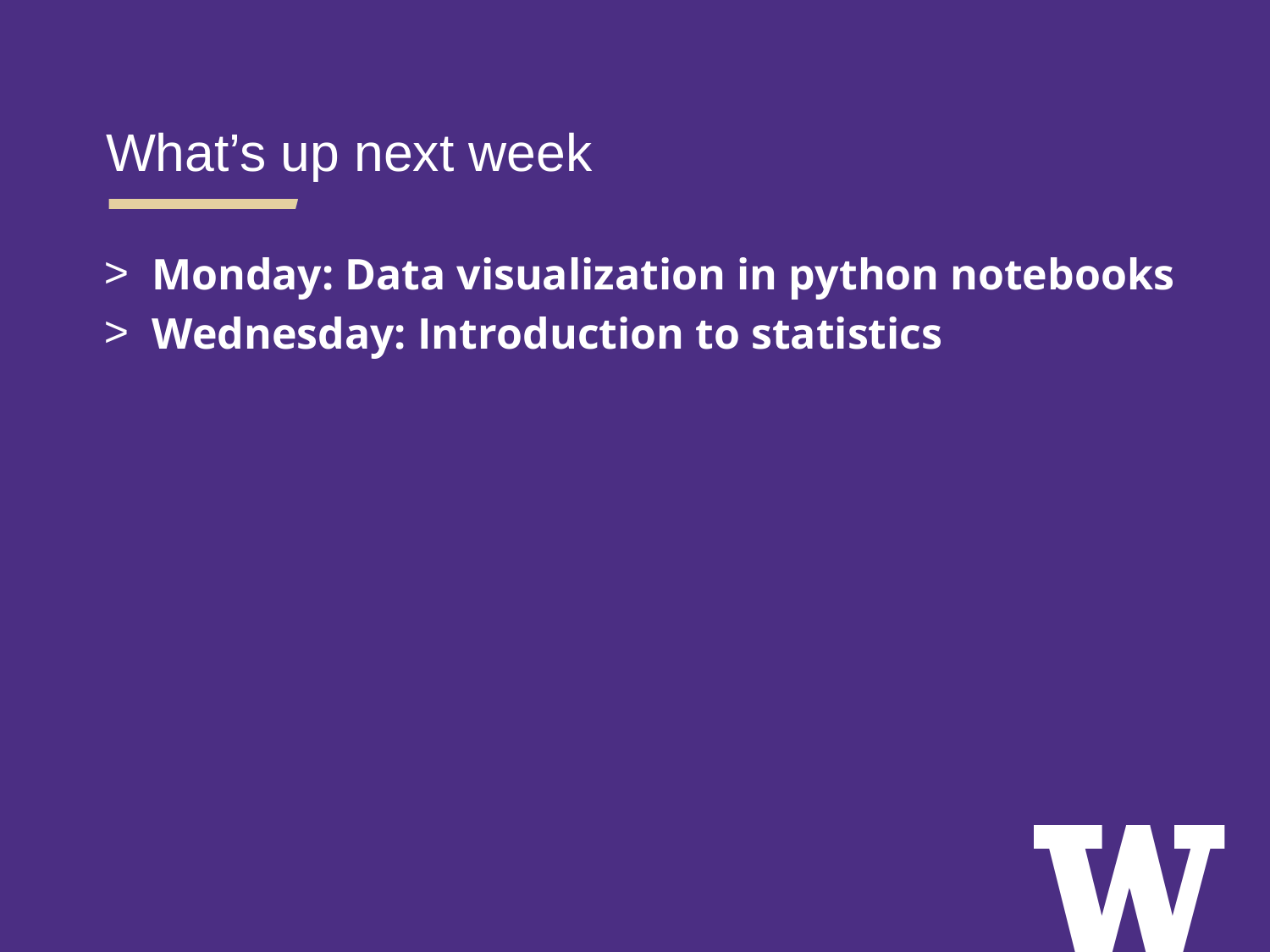

What’s up next week
Monday: Data visualization in python notebooks
Wednesday: Introduction to statistics